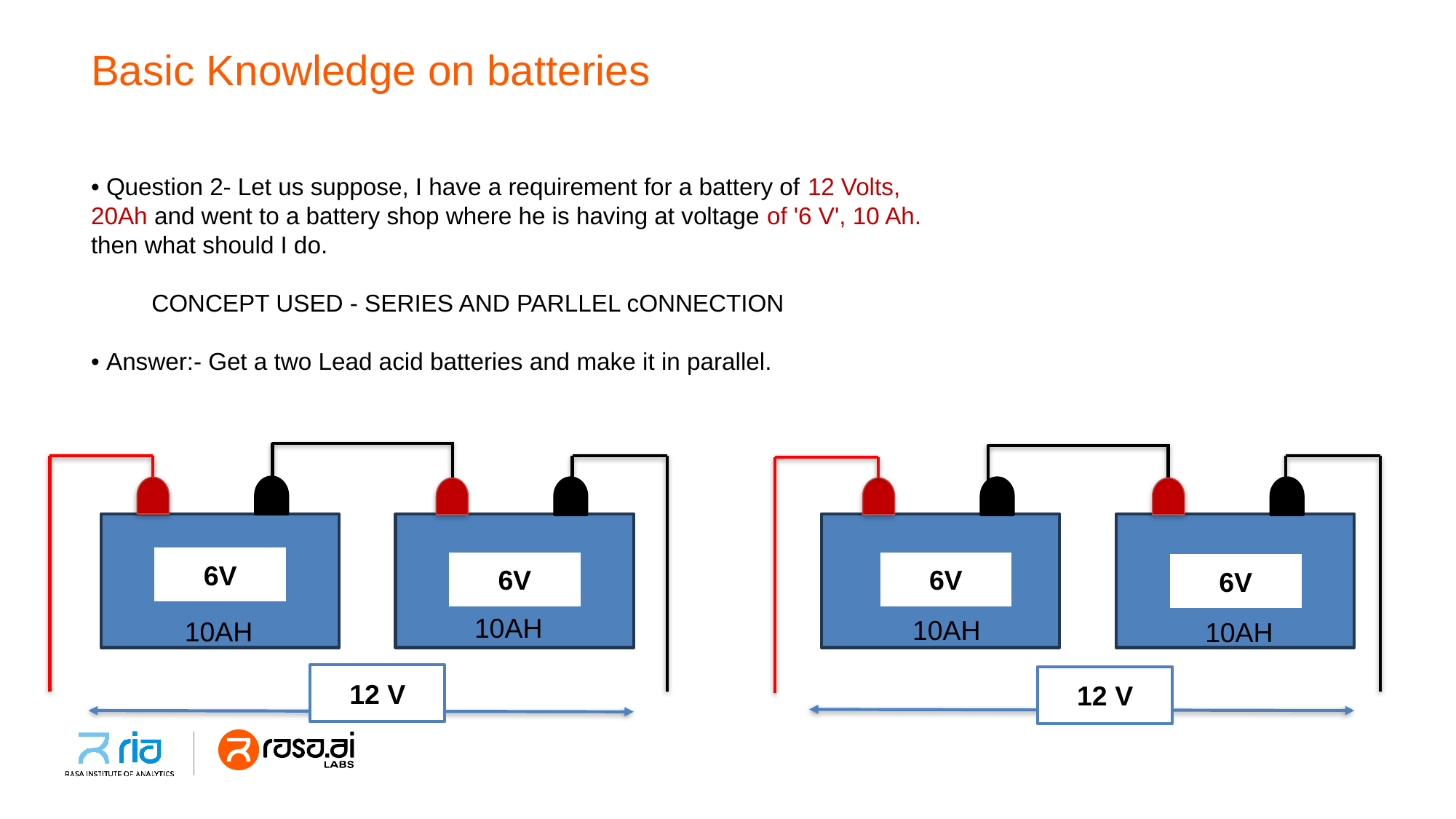

# Basic Knowledge on batteries
• Question 2- Let us suppose, I have a requirement for a battery of 12 Volts, 20Ah and went to a battery shop where he is having at voltage of '6 V', 10 Ah.
then what should I do.

         CONCEPT USED - SERIES AND PARLLEL cONNECTION

• Answer:- Get a two Lead acid batteries and make it in parallel.

6V
6V
6V
6V
10AH
10AH
10AH
10AH
12 V
12 V